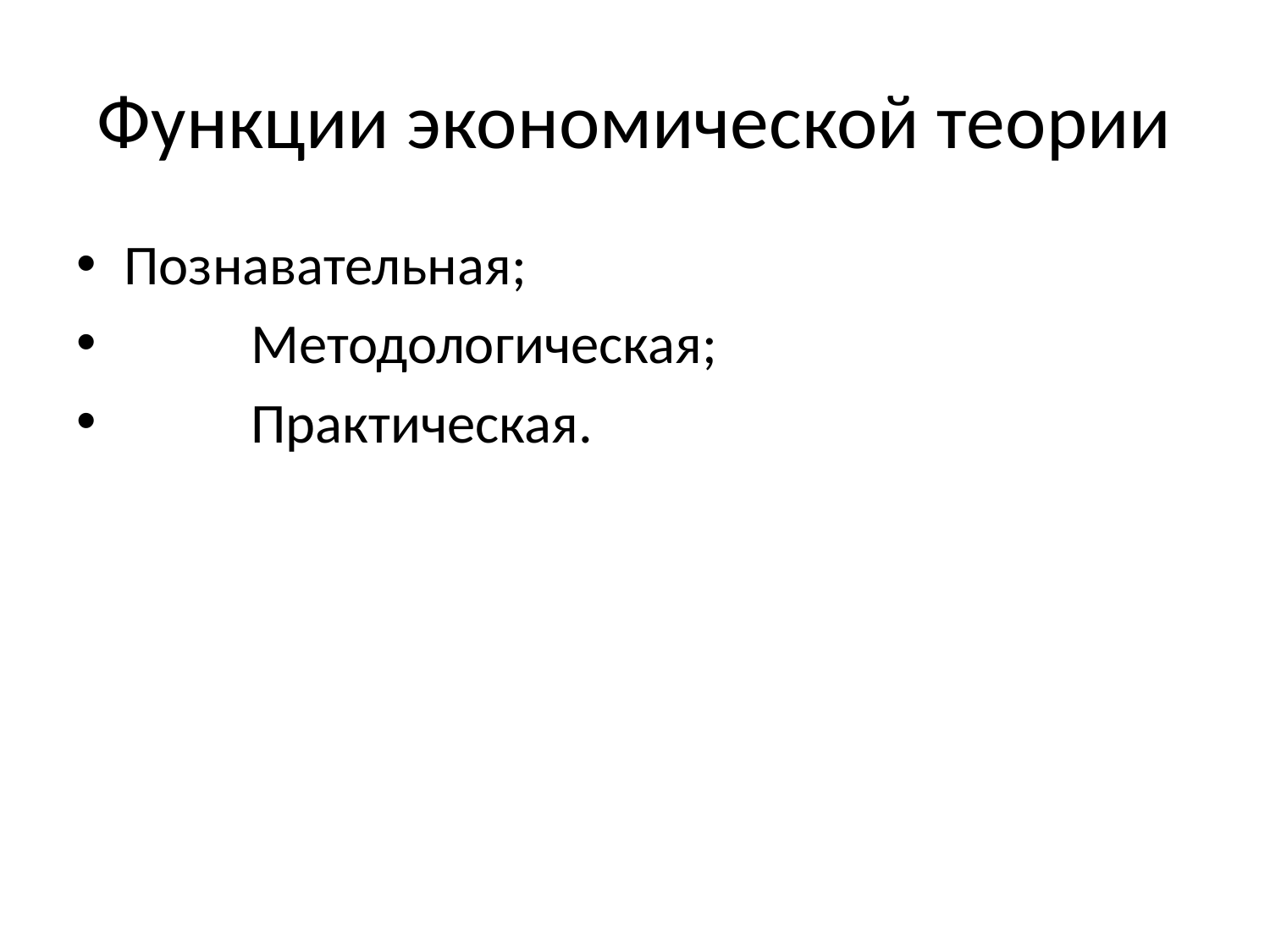

# Функции экономической теории
Познавательная;
	Методологическая;
	Практическая.